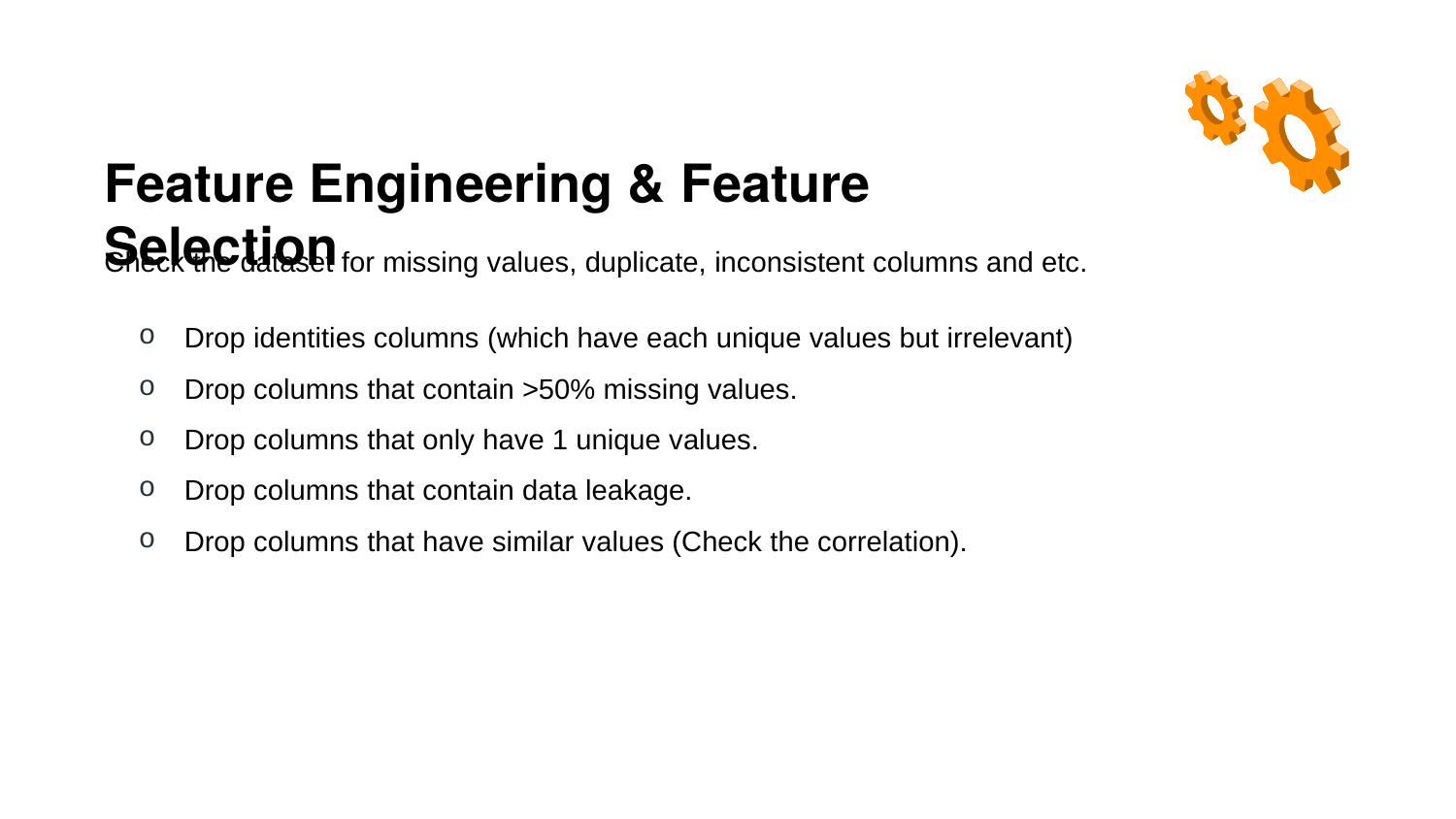

Feature Engineering & Feature Selection
Check the dataset for missing values, duplicate, inconsistent columns and etc.
Drop identities columns (which have each unique values but irrelevant)
Drop columns that contain >50% missing values.
Drop columns that only have 1 unique values.
Drop columns that contain data leakage.
Drop columns that have similar values (Check the correlation).